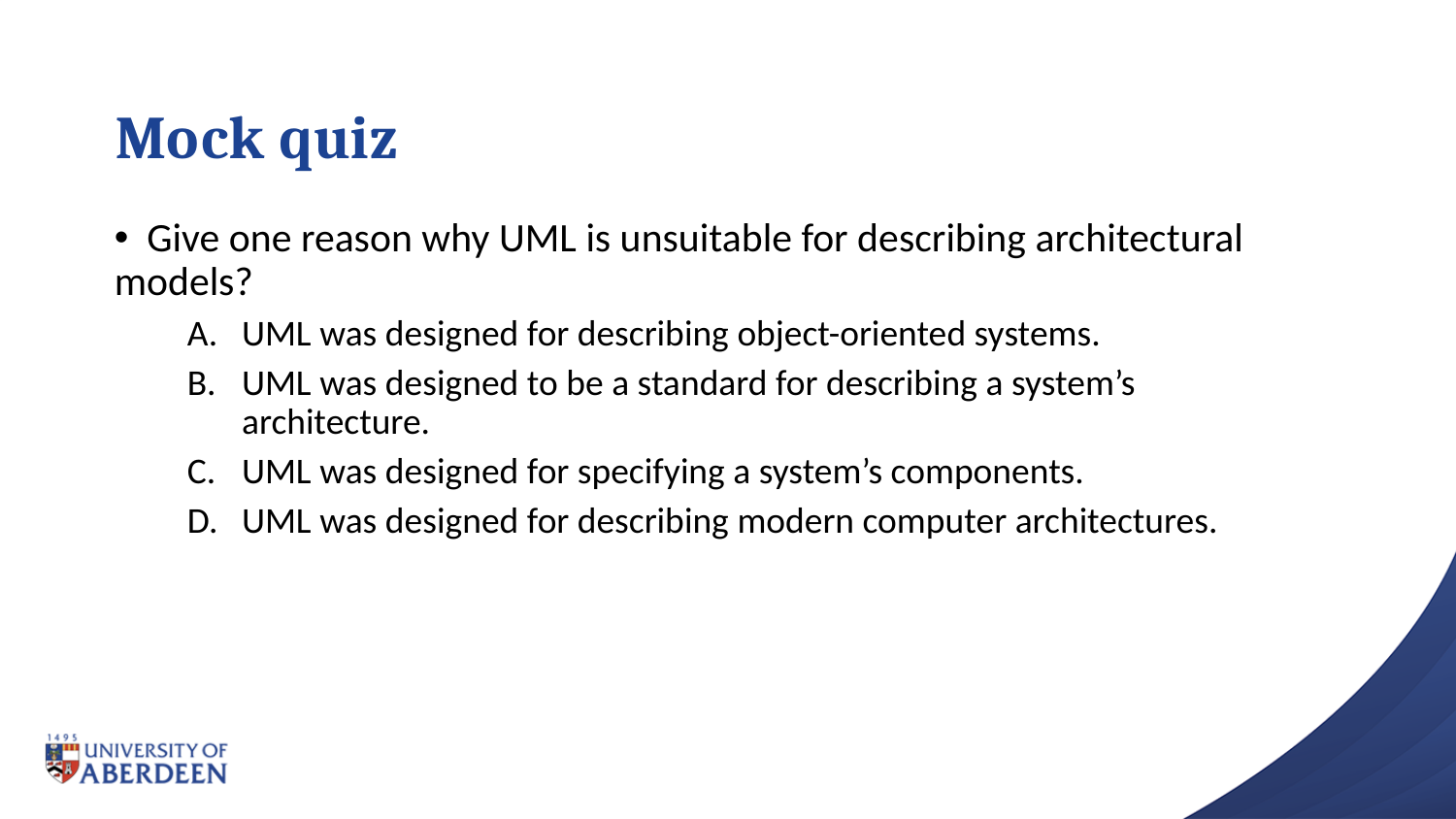

# Mock quiz
  Give one reason why UML is unsuitable for describing architectural models?
UML was designed for describing object-oriented systems.
UML was designed to be a standard for describing a system’s architecture.
UML was designed for specifying a system’s components.
UML was designed for describing modern computer architectures.